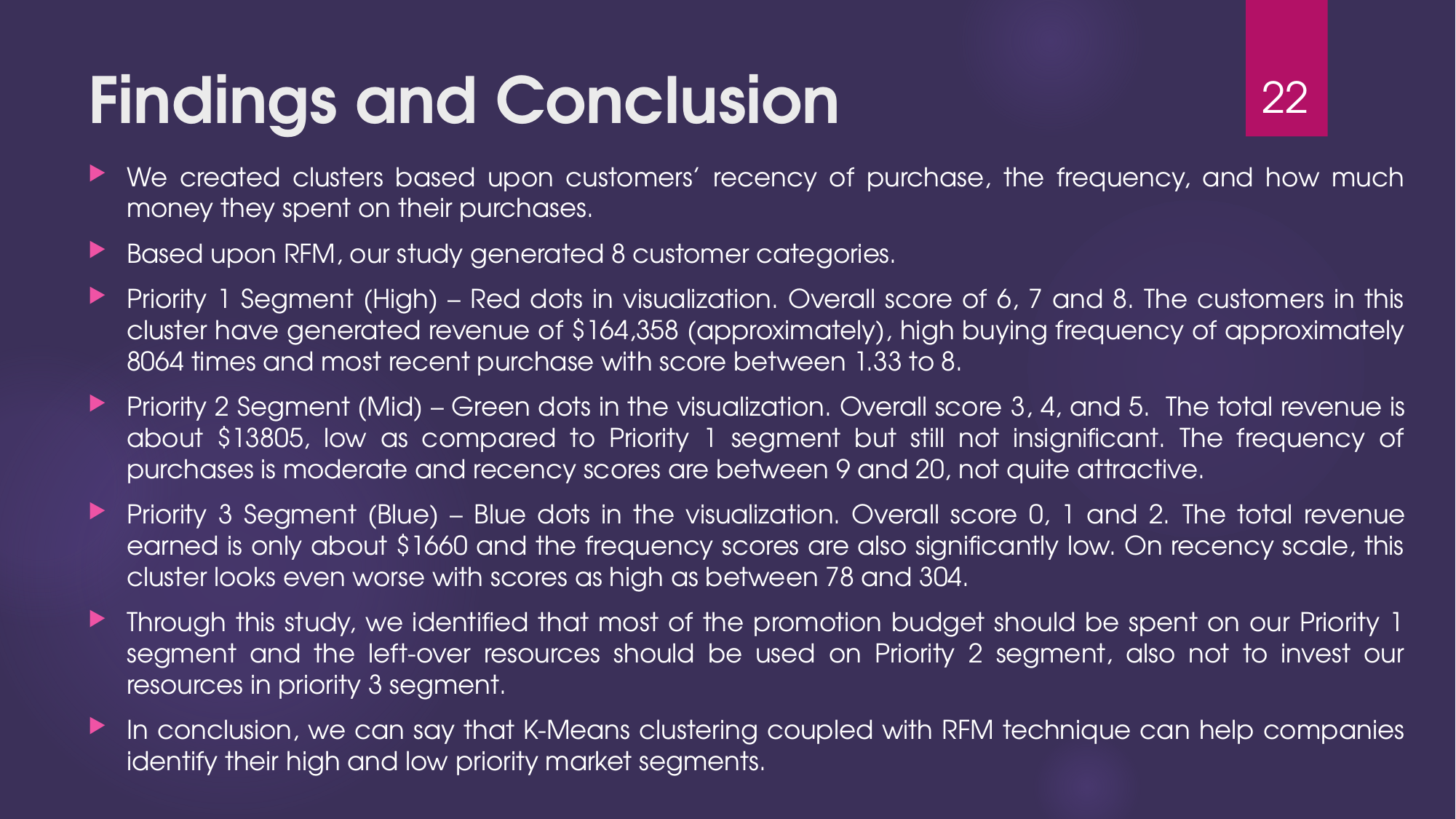

22
# Findings and Conclusion
We created clusters based upon customers’ recency of purchase, the frequency, and how much money they spent on their purchases.
Based upon RFM, our study generated 8 customer categories.
Priority 1 Segment (High) – Red dots in visualization. Overall score of 6, 7 and 8. The customers in this cluster have generated revenue of $164,358 (approximately), high buying frequency of approximately 8064 times and most recent purchase with score between 1.33 to 8.
Priority 2 Segment (Mid) – Green dots in the visualization. Overall score 3, 4, and 5.  The total revenue is about $13805, low as compared to Priority 1 segment but still not insignificant. The frequency of purchases is moderate and recency scores are between 9 and 20, not quite attractive.
Priority 3 Segment (Blue) – Blue dots in the visualization. Overall score 0, 1 and 2. The total revenue earned is only about $1660 and the frequency scores are also significantly low. On recency scale, this cluster looks even worse with scores as high as between 78 and 304.
Through this study, we identified that most of the promotion budget should be spent on our Priority 1 segment and the left-over resources should be used on Priority 2 segment, also not to invest our resources in priority 3 segment.
In conclusion, we can say that K-Means clustering coupled with RFM technique can help companies identify their high and low priority market segments.